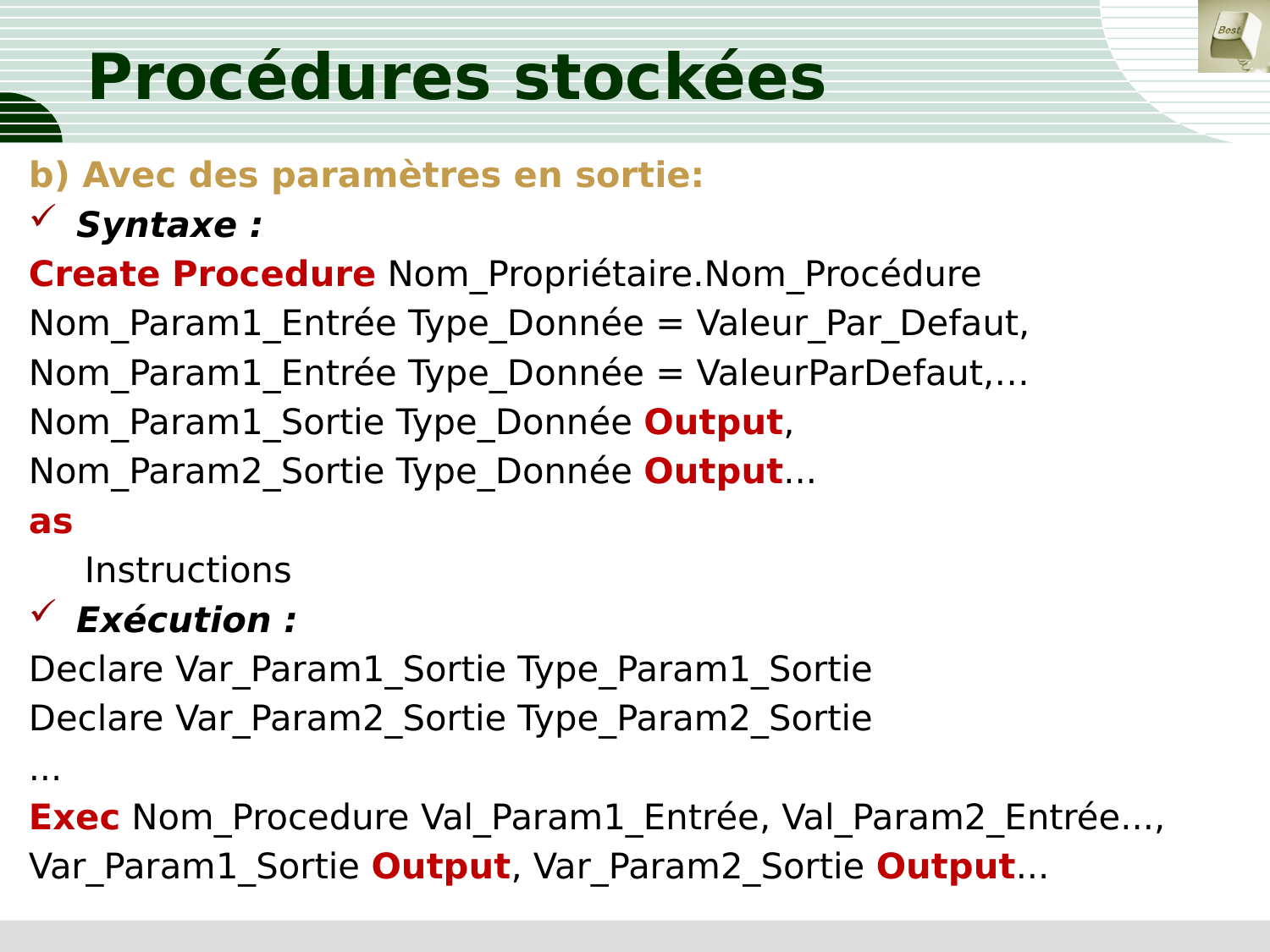

# Procédures stockées
b) Avec des paramètres en sortie:
Syntaxe :
Create Procedure Nom_Propriétaire.Nom_Procédure
Nom_Param1_Entrée Type_Donnée = Valeur_Par_Defaut,
Nom_Param1_Entrée Type_Donnée = ValeurParDefaut,…
Nom_Param1_Sortie Type_Donnée Output,
Nom_Param2_Sortie Type_Donnée Output...
as
     Instructions
Exécution :
Declare Var_Param1_Sortie Type_Param1_Sortie
Declare Var_Param2_Sortie Type_Param2_Sortie
...
Exec Nom_Procedure Val_Param1_Entrée, Val_Param2_Entrée...,
Var_Param1_Sortie Output, Var_Param2_Sortie Output...